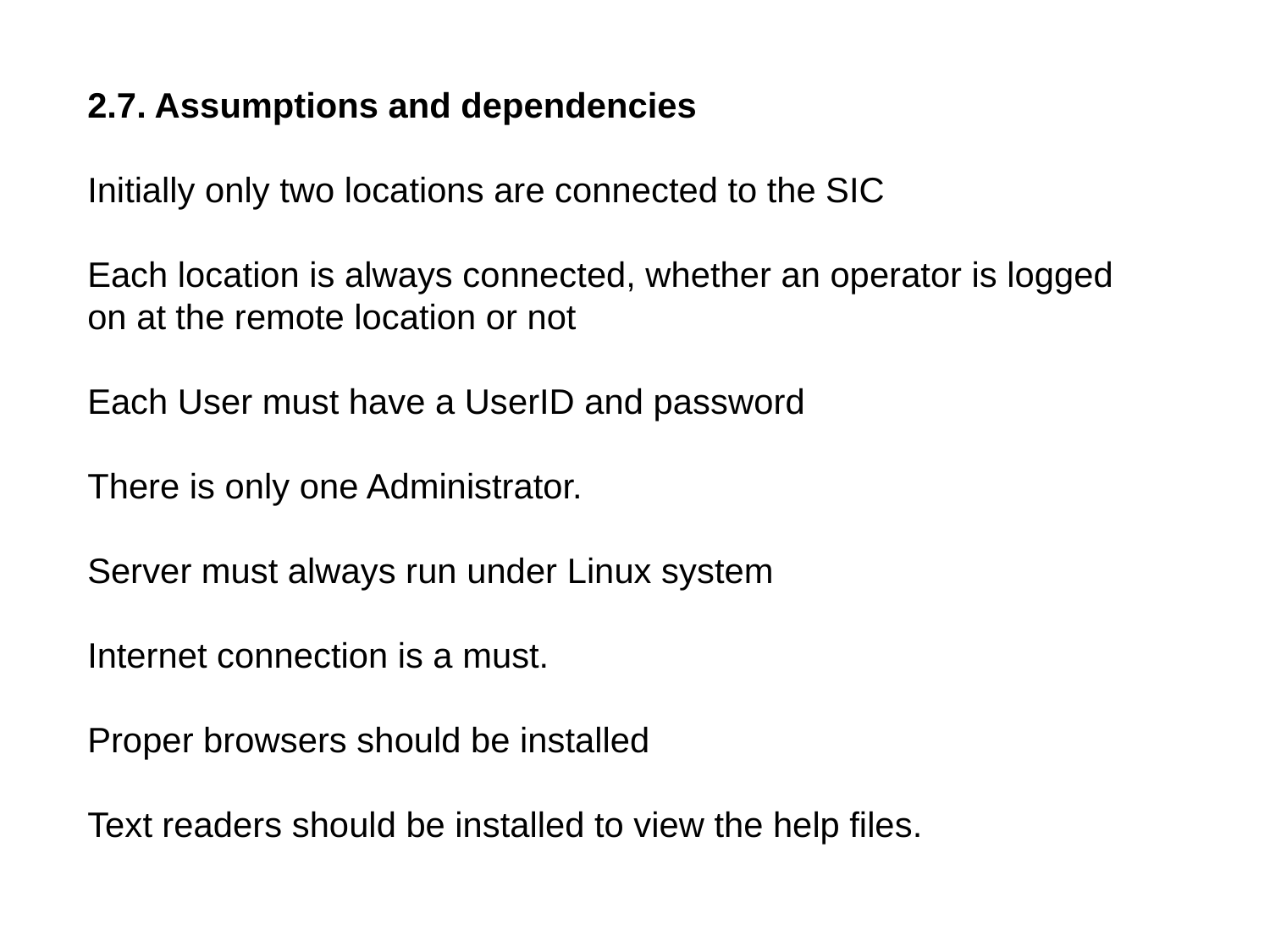

2.7. Assumptions and dependencies

Initially only two locations are connected to the SIC

Each location is always connected, whether an operator is logged on at the remote location or not

Each User must have a UserID and password

There is only one Administrator.

Server must always run under Linux system

Internet connection is a must.

Proper browsers should be installed

Text readers should be installed to view the help files.